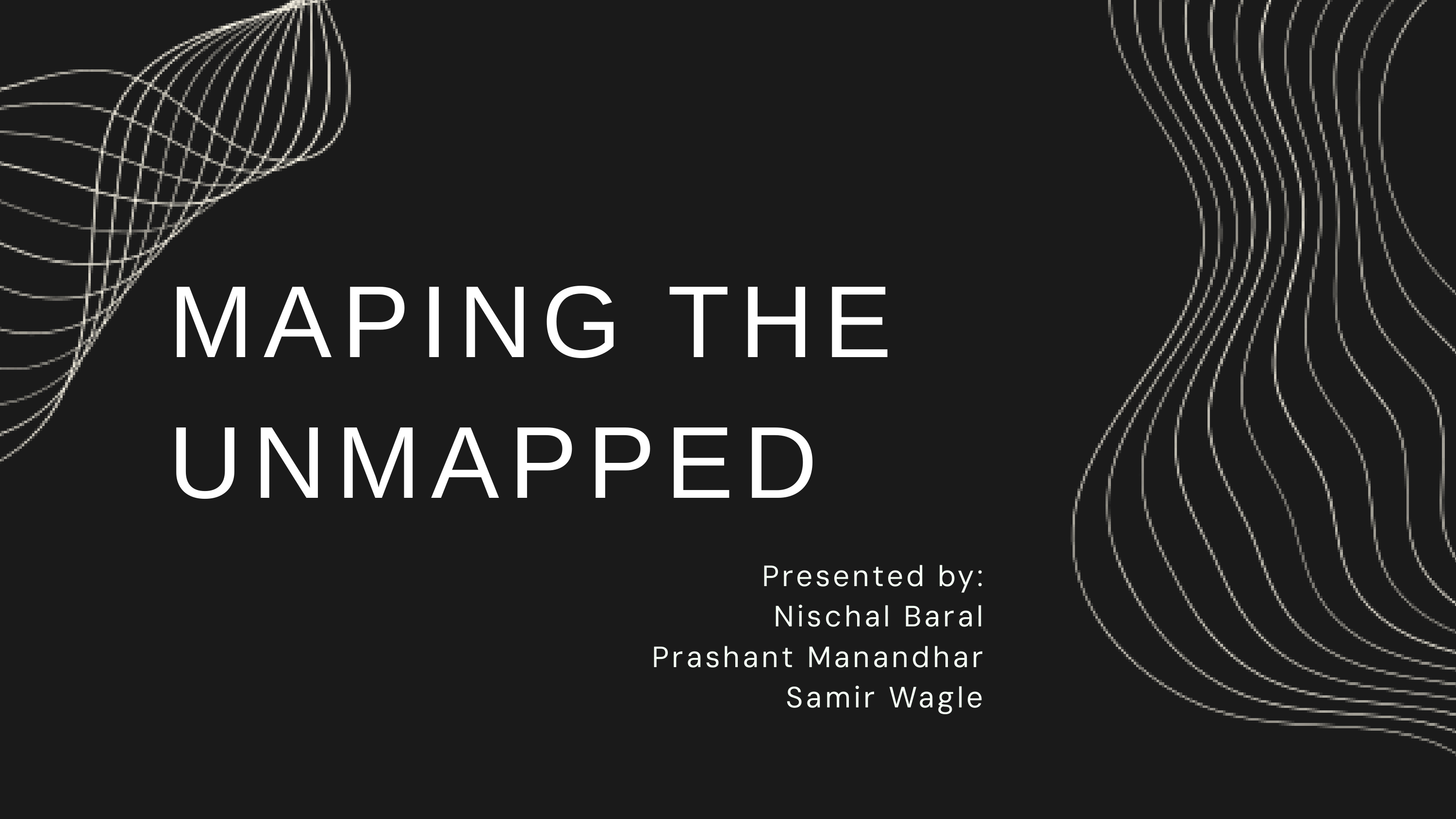

MAPING THE UNMAPPED
Presented by:
Nischal Baral
Prashant Manandhar
Samir Wagle